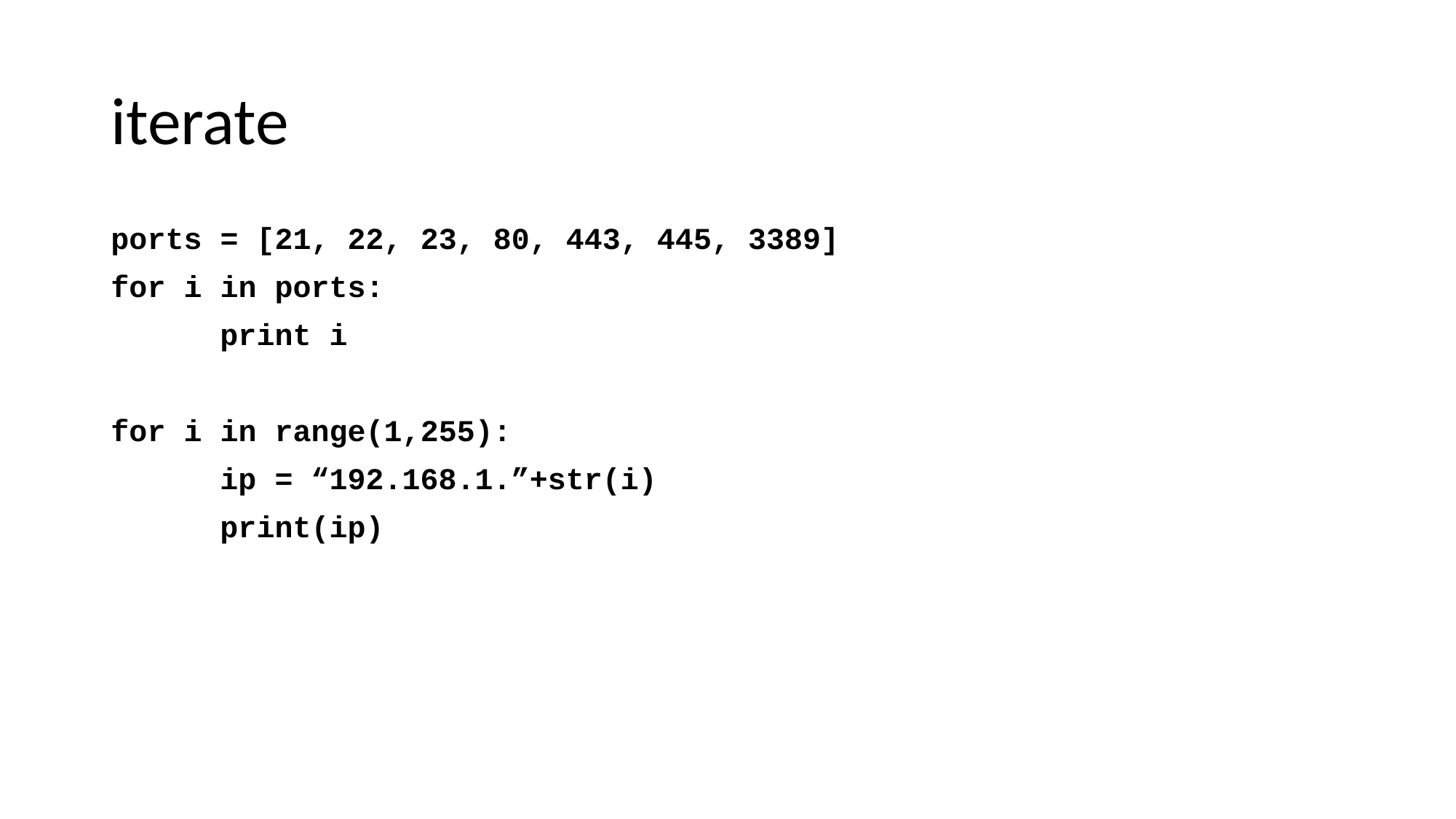

# iterate
ports = [21, 22, 23, 80, 443, 445, 3389]
for i in ports:
	print i

for i in range(1,255):
	ip = “192.168.1.”+str(i)
	print(ip)